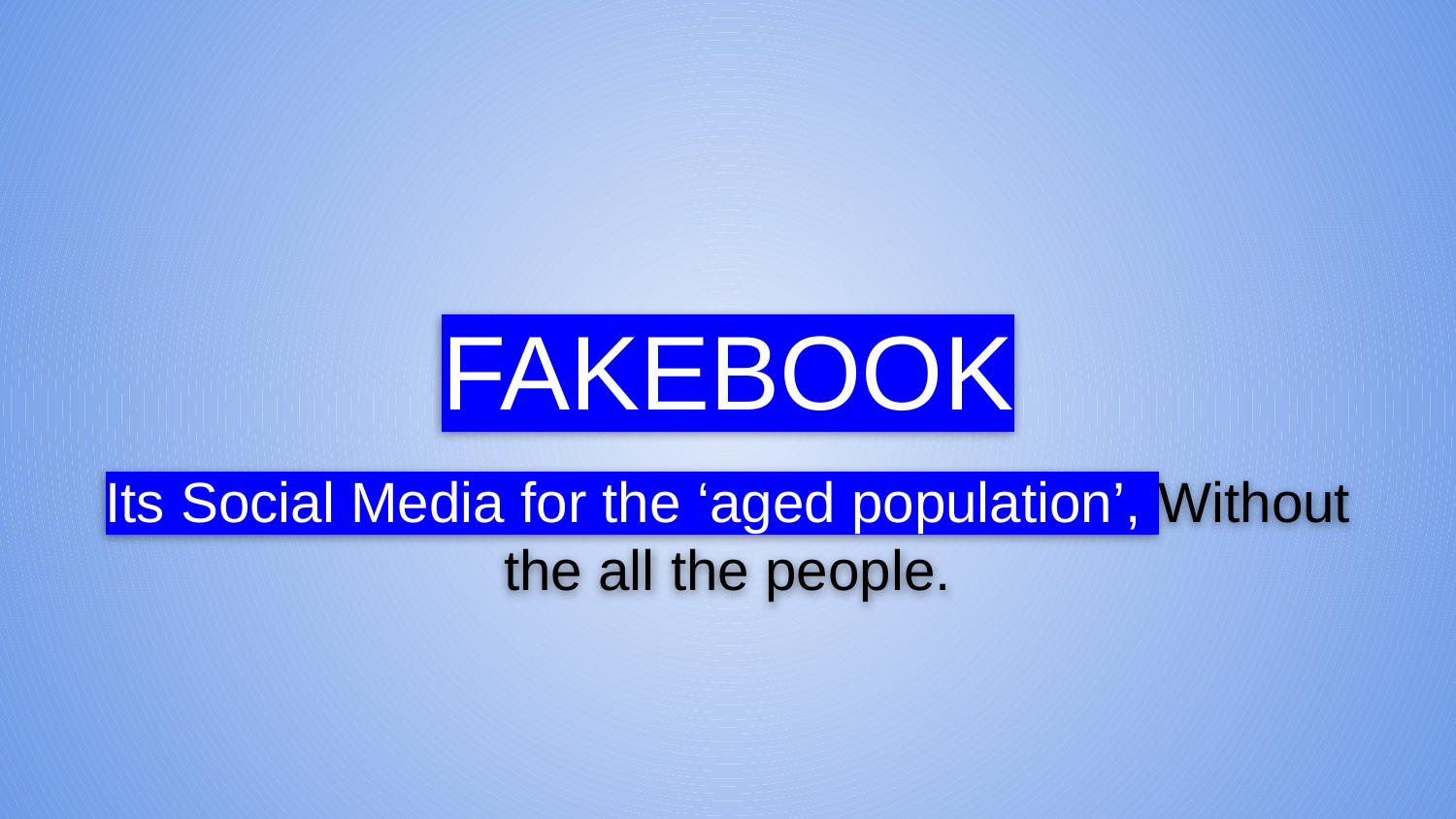

# FAKEBOOK
Its Social Media for the ‘aged population’, Without the all the people.